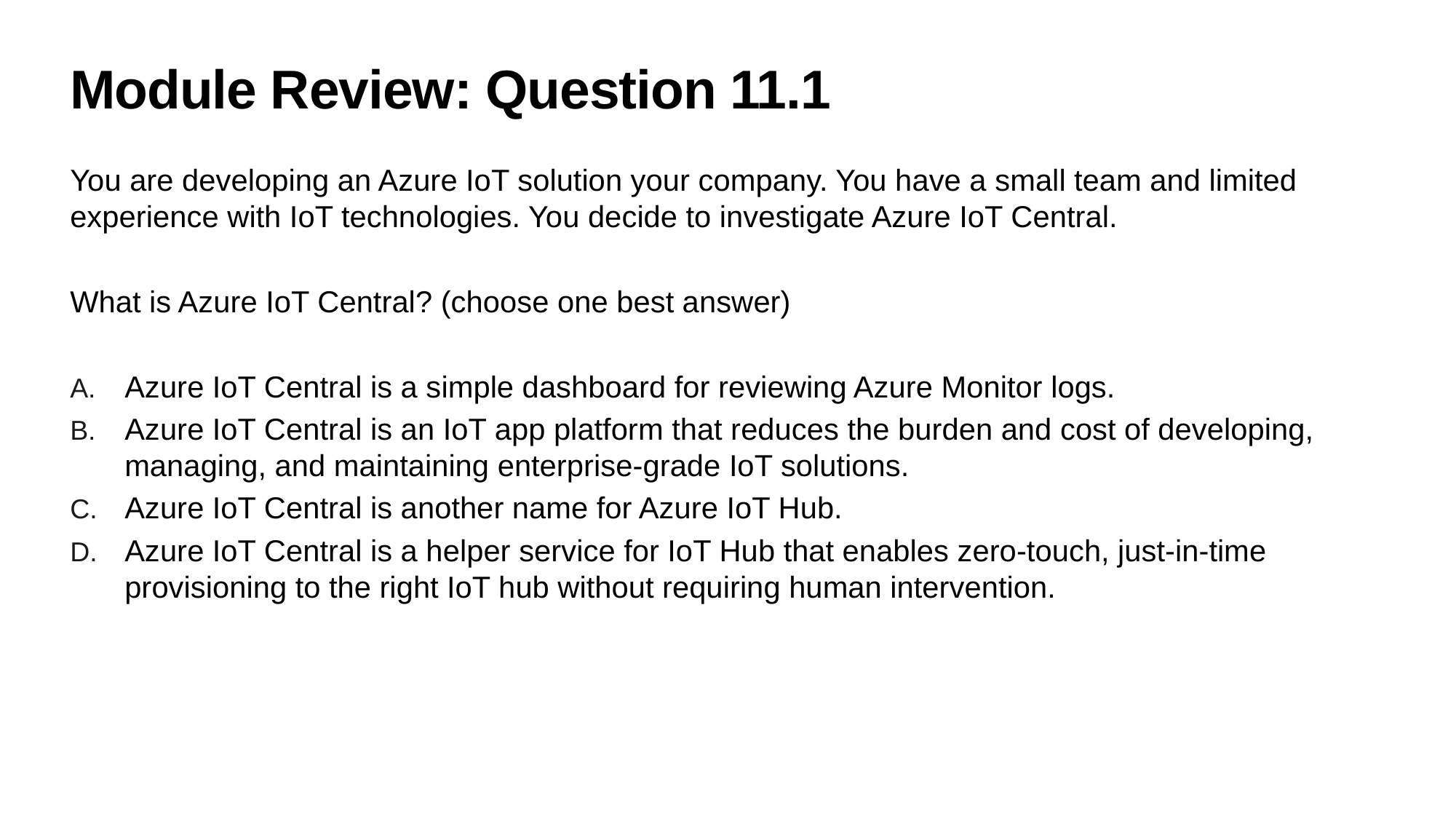

# Module Review: Question 11.1
You are developing an Azure IoT solution your company. You have a small team and limited experience with IoT technologies. You decide to investigate Azure IoT Central.

What is Azure IoT Central? (choose one best answer)

Azure IoT Central is a simple dashboard for reviewing Azure Monitor logs.
Azure IoT Central is an IoT app platform that reduces the burden and cost of developing, managing, and maintaining enterprise-grade IoT solutions.
Azure IoT Central is another name for Azure IoT Hub.
Azure IoT Central is a helper service for IoT Hub that enables zero-touch, just-in-time provisioning to the right IoT hub without requiring human intervention.